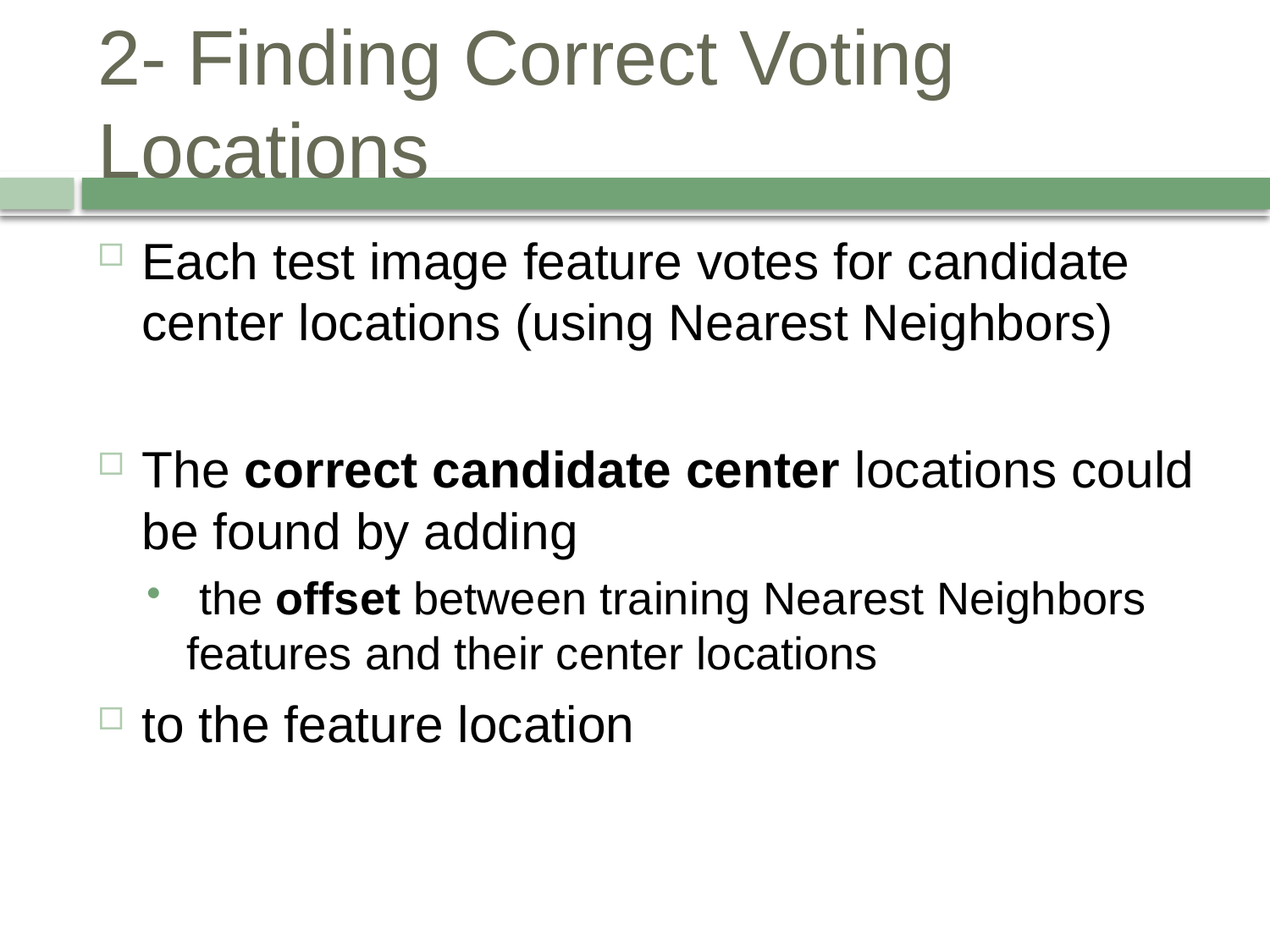

# 2- Finding Correct Voting Locations
Each test image feature votes for candidate center locations (using Nearest Neighbors)

The correct candidate center locations could be found by adding
 the offset between training Nearest Neighbors features and their center locations
to the feature location